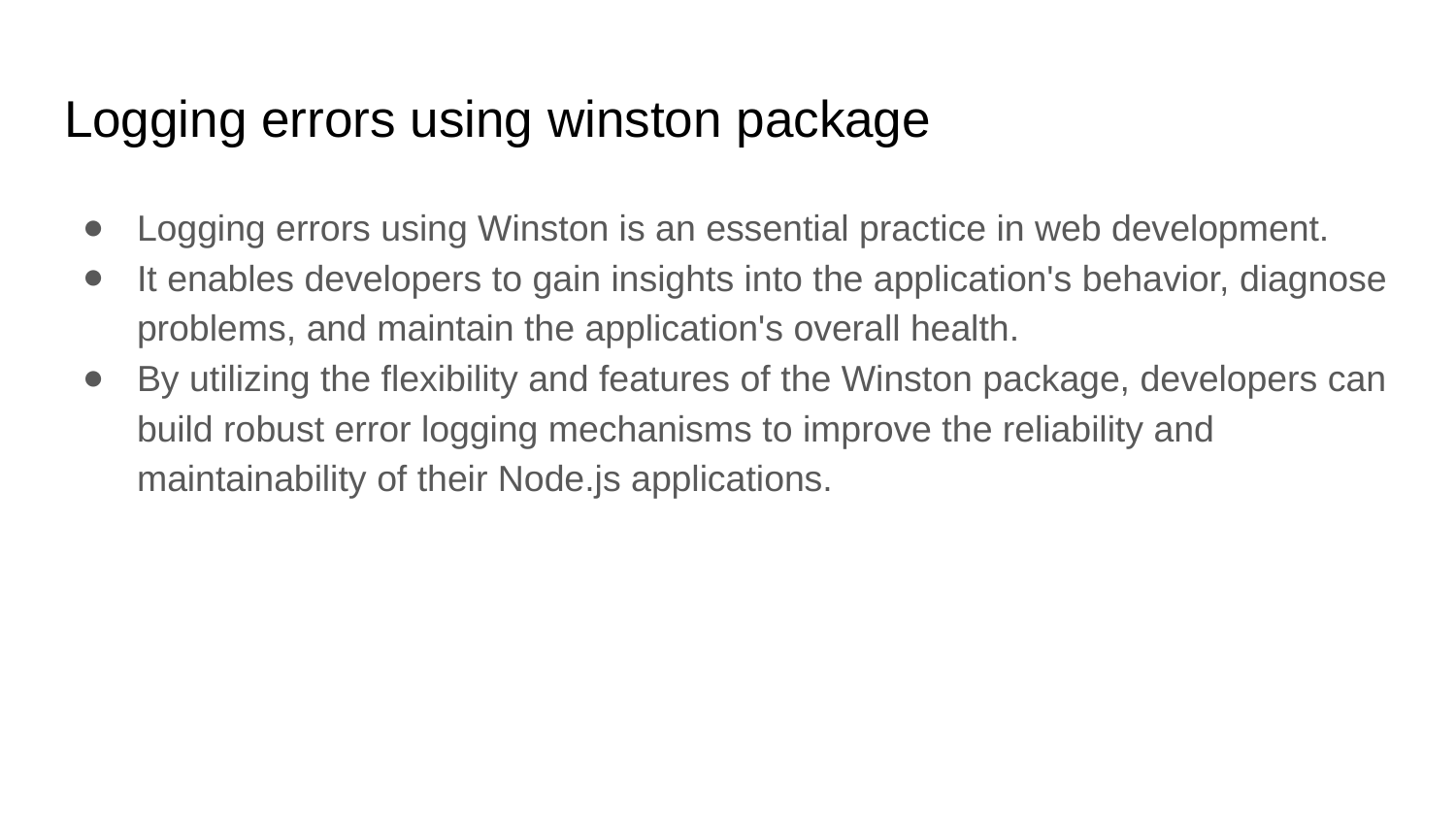

# Logging errors using winston package
Logging errors using Winston is an essential practice in web development.
It enables developers to gain insights into the application's behavior, diagnose problems, and maintain the application's overall health.
By utilizing the flexibility and features of the Winston package, developers can build robust error logging mechanisms to improve the reliability and maintainability of their Node.js applications.